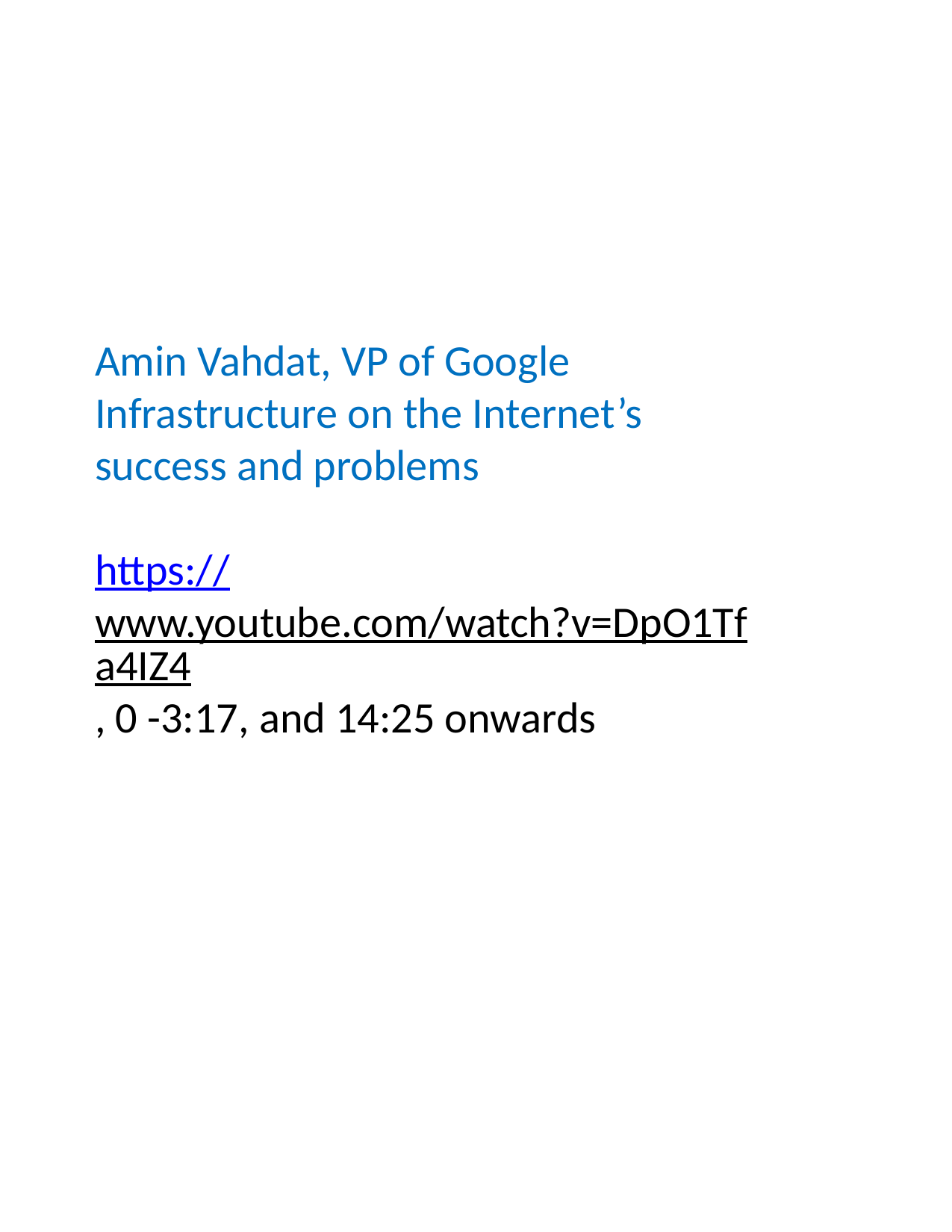

Amin Vahdat, VP of Google Infrastructure on the Internet’s success and problems

https://www.youtube.com/watch?v=DpO1Tfa4IZ4, 0 -3:17, and 14:25 onwards